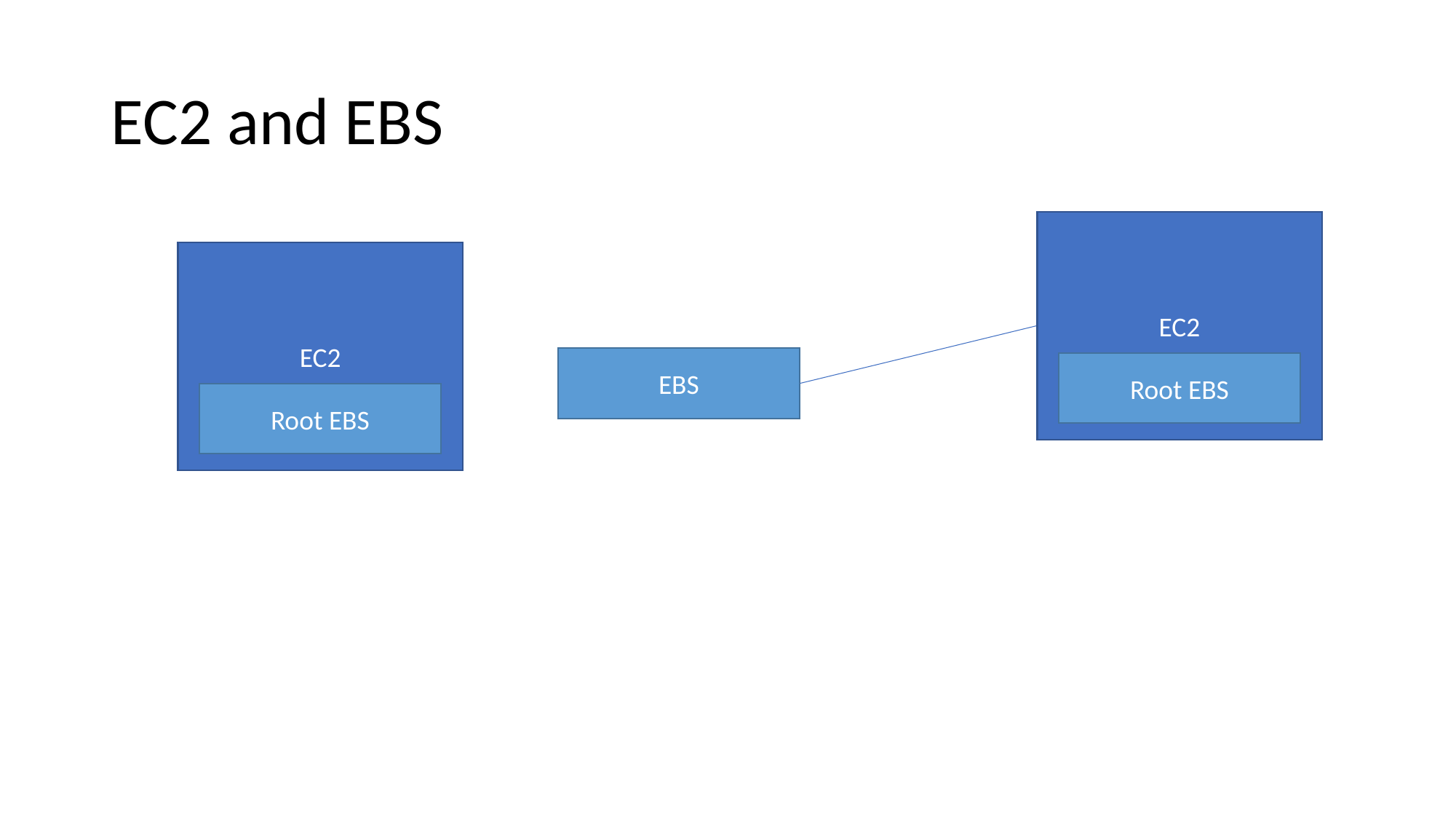

# EC2 and EBS
EC2
EC2
EBS
Root EBS
Root EBS